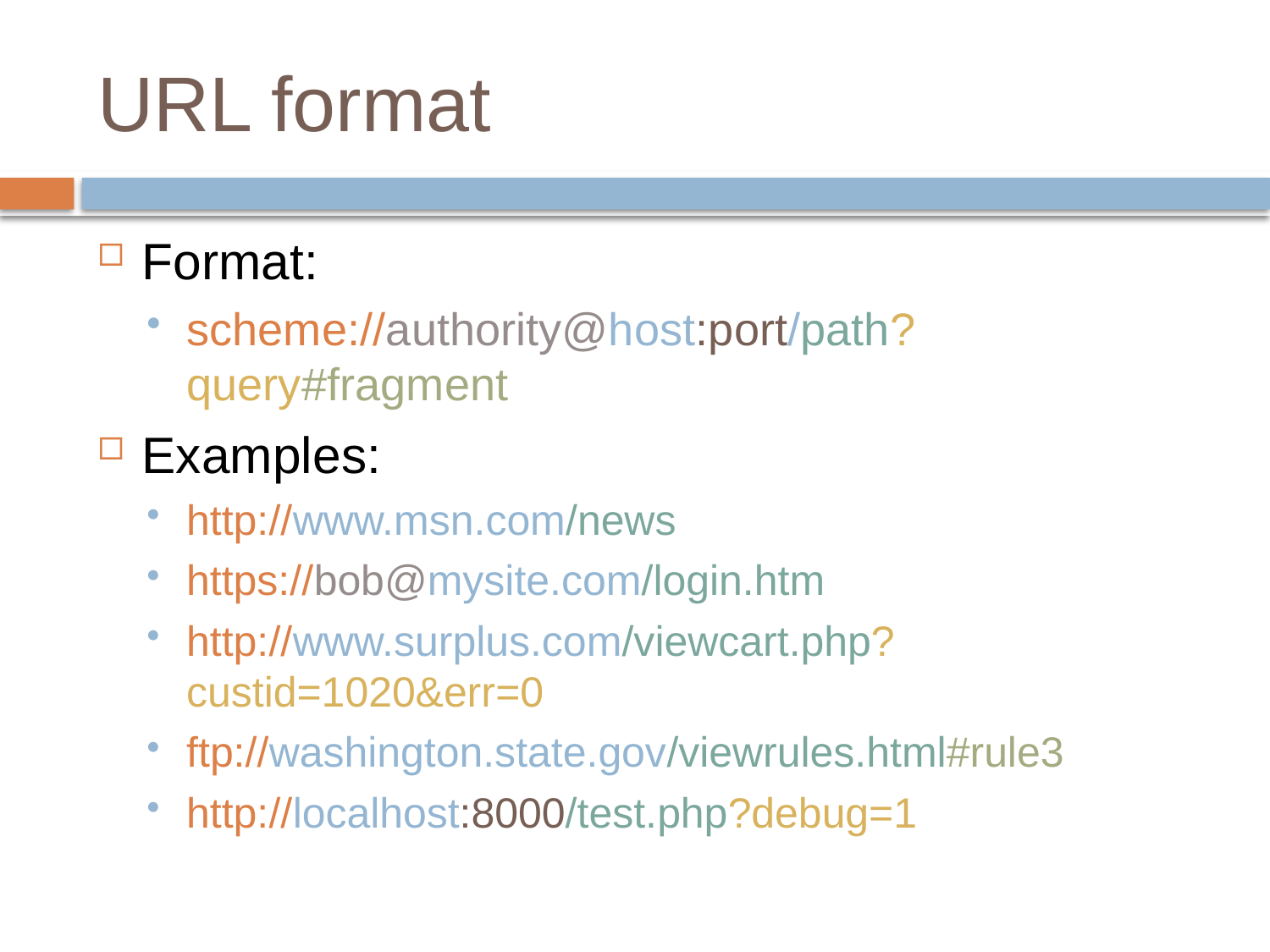

# URL format
Format:
scheme://authority@host:port/path?query#fragment
Examples:
http://www.msn.com/news
https://bob@mysite.com/login.htm
http://www.surplus.com/viewcart.php?custid=1020&err=0
ftp://washington.state.gov/viewrules.html#rule3
http://localhost:8000/test.php?debug=1